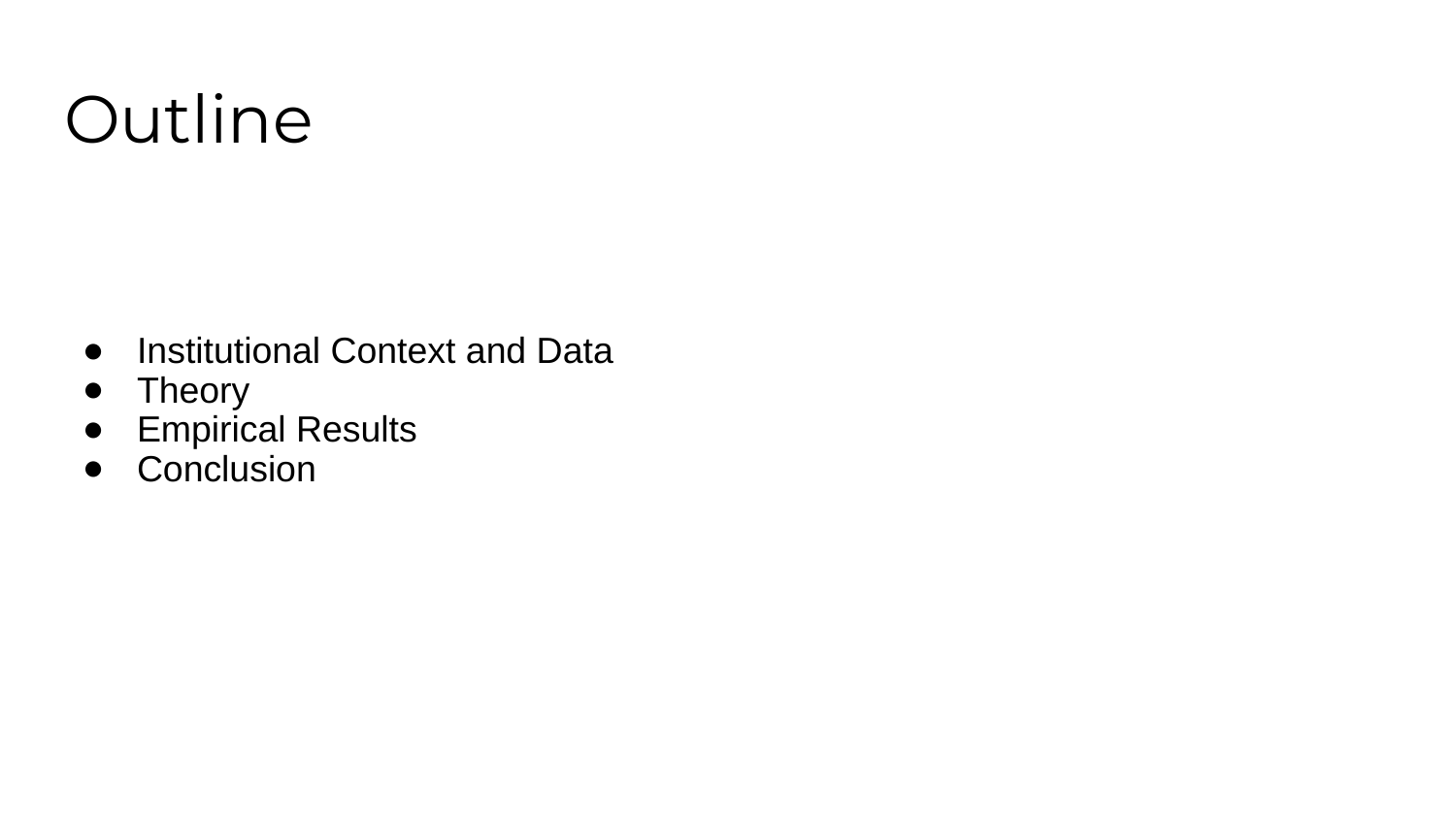

# Outline
Institutional Context and Data
Theory
Empirical Results
Conclusion